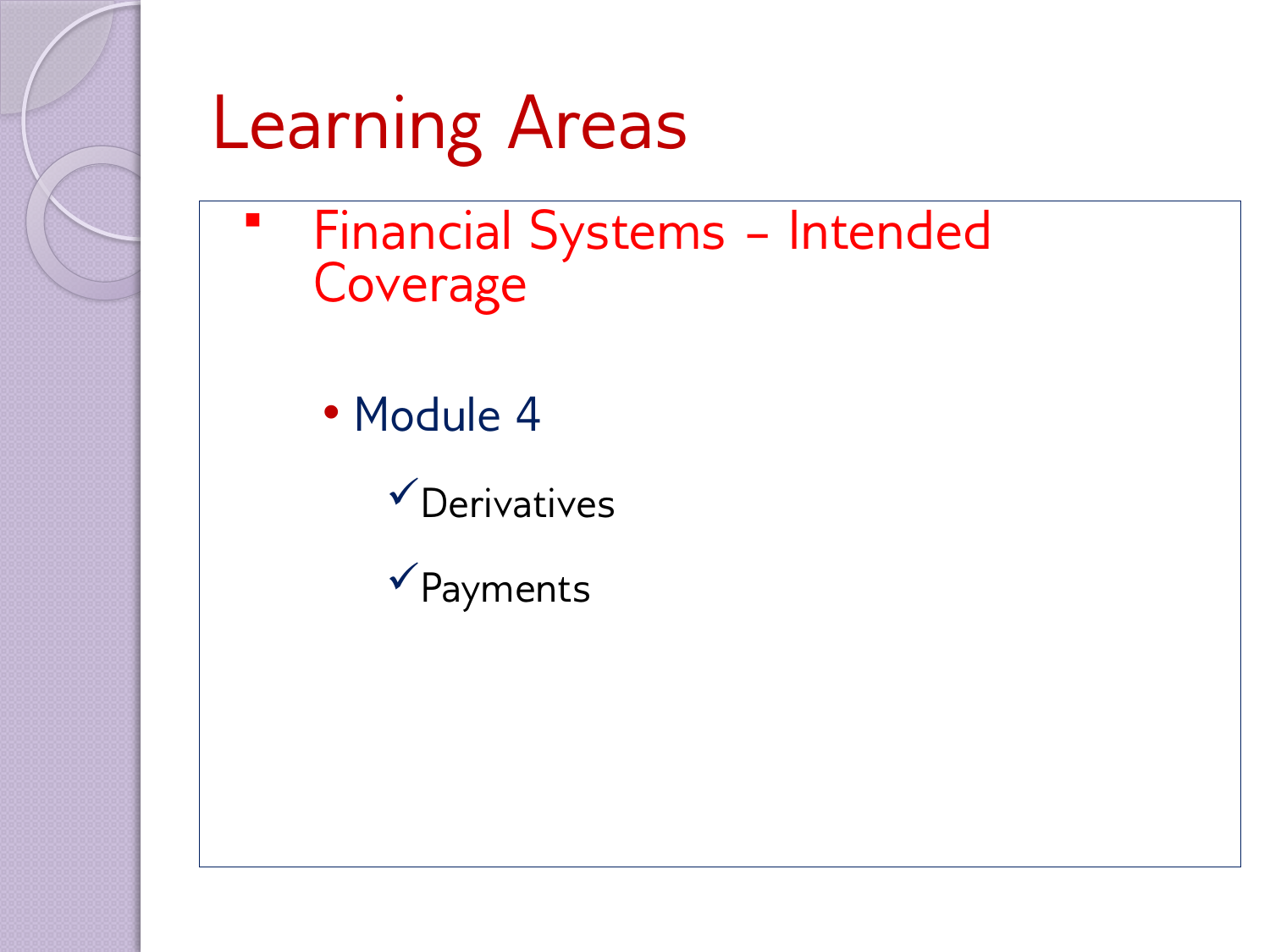

# Learning Areas
Financial Systems – Intended Coverage
Module 4
Derivatives
Payments